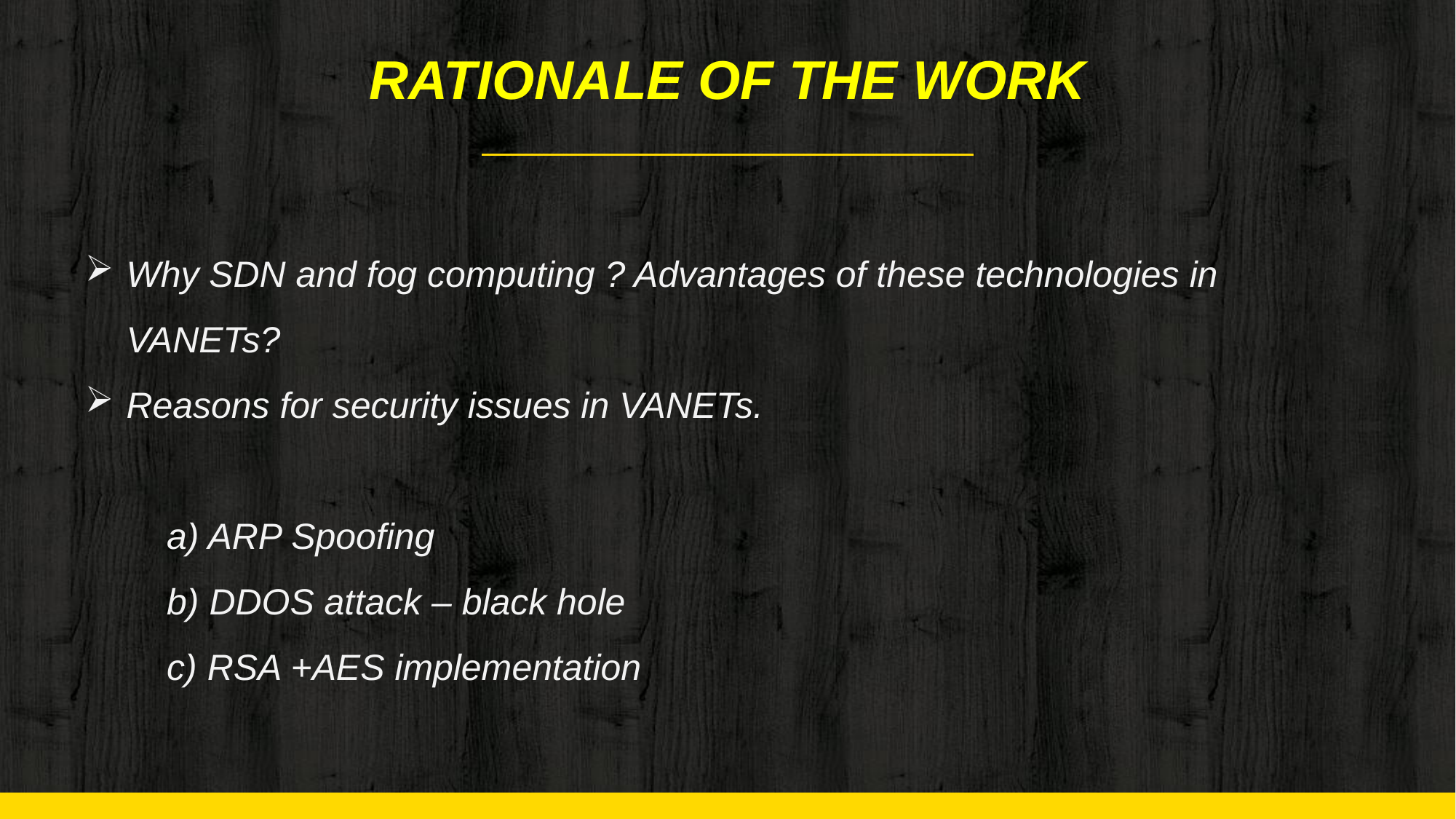

# RATIONALE OF THE WORK
Why SDN and fog computing ? Advantages of these technologies in VANETs?
Reasons for security issues in VANETs.

        a) ARP Spoofing
        b) DDOS attack – black hole
        c) RSA +AES implementation